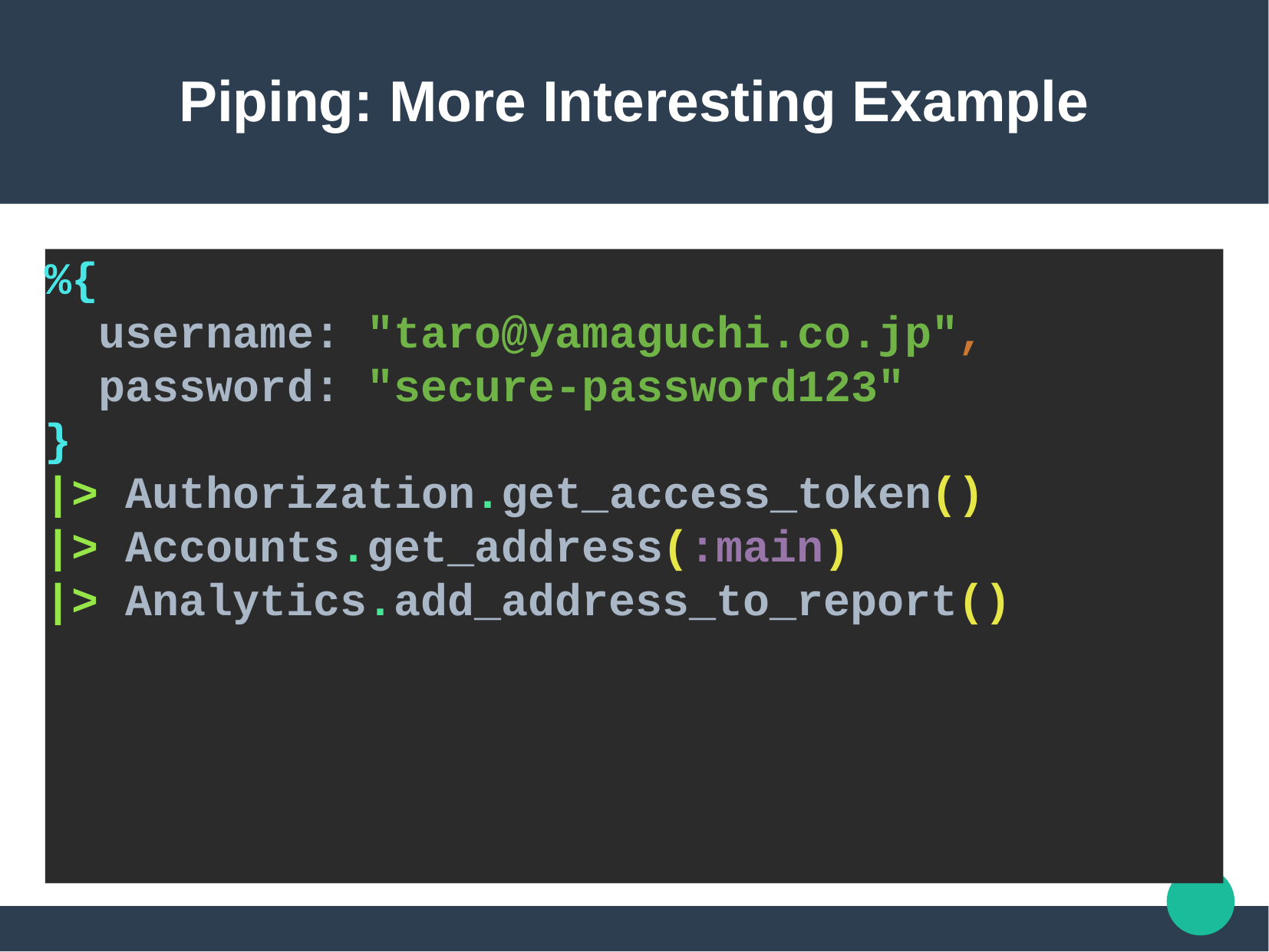

Piping: More Interesting Example
%{
  username: "taro@yamaguchi.co.jp",
  password: "secure-password123"
}
|> Authorization.get_access_token()
|> Accounts.get_address(:main)
|> Analytics.add_address_to_report()